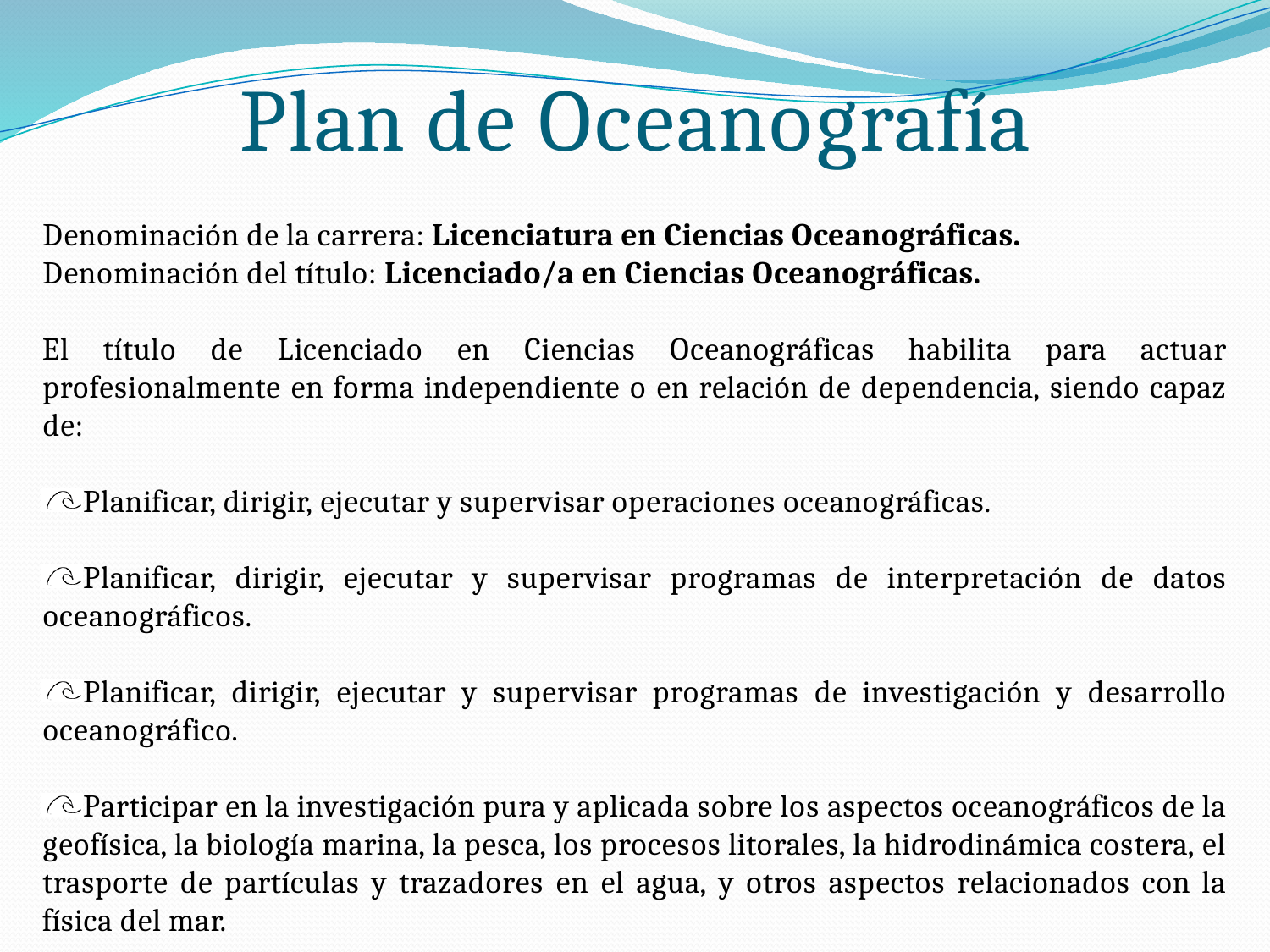

Plan de Oceanografía
Denominación de la carrera: Licenciatura en Ciencias Oceanográficas.
Denominación del título: Licenciado/a en Ciencias Oceanográficas.

El título de Licenciado en Ciencias Oceanográficas habilita para actuar profesionalmente en forma independiente o en relación de dependencia, siendo capaz de:

Planificar, dirigir, ejecutar y supervisar operaciones oceanográficas.

Planificar, dirigir, ejecutar y supervisar programas de interpretación de datos oceanográficos.

Planificar, dirigir, ejecutar y supervisar programas de investigación y desarrollo oceanográfico.

Participar en la investigación pura y aplicada sobre los aspectos oceanográficos de la geofísica, la biología marina, la pesca, los procesos litorales, la hidrodinámica costera, el trasporte de partículas y trazadores en el agua, y otros aspectos relacionados con la física del mar.